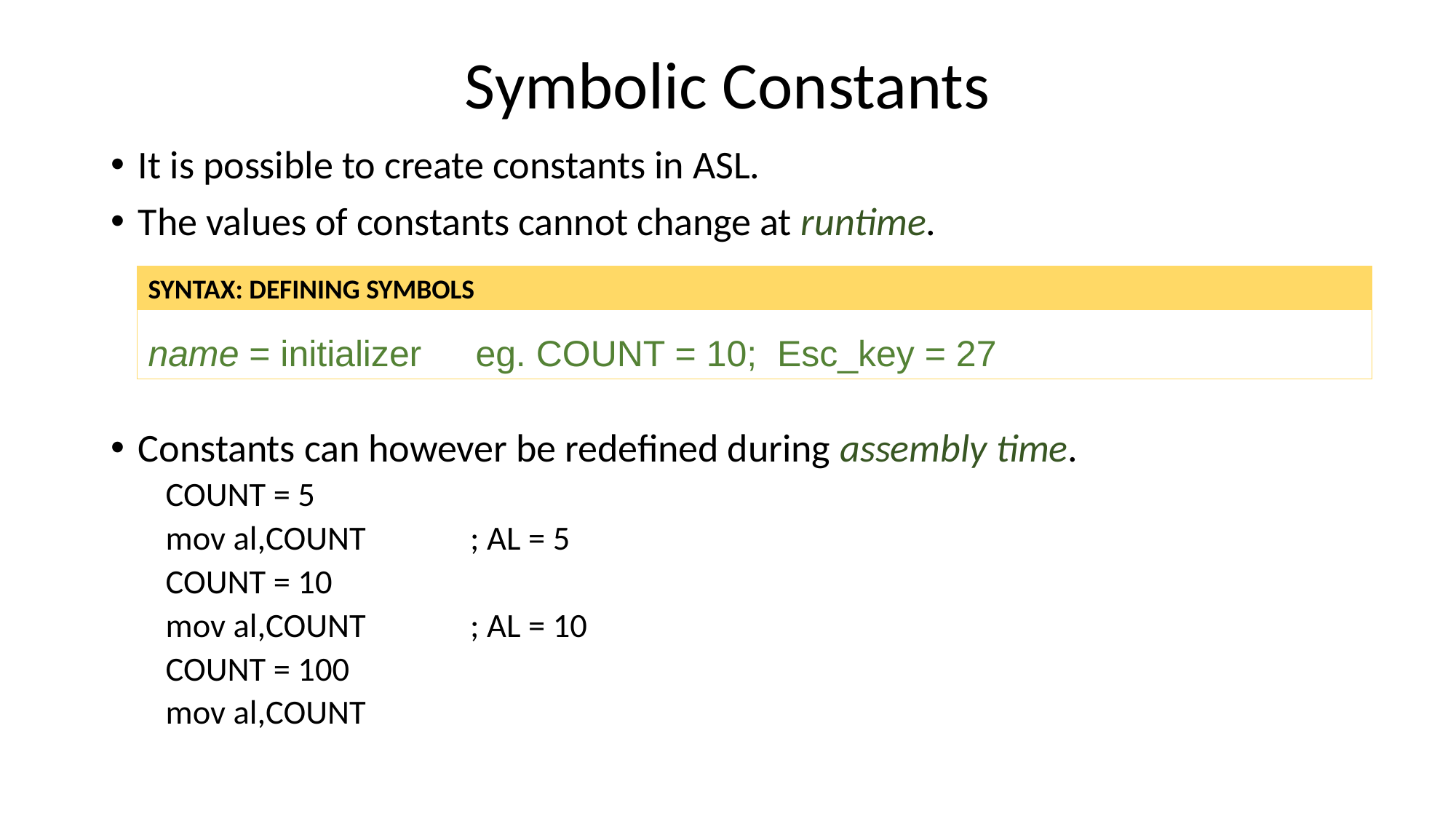

# Symbolic Constants
It is possible to create constants in ASL.
The values of constants cannot change at runtime.

Constants can however be redefined during assembly time.
COUNT = 5
mov al,COUNT 	; AL = 5
COUNT = 10
mov al,COUNT 	; AL = 10
COUNT = 100
mov al,COUNT

SYNTAX: DEFINING SYMBOLS

name = initializer	eg. COUNT = 10;  Esc_key = 27